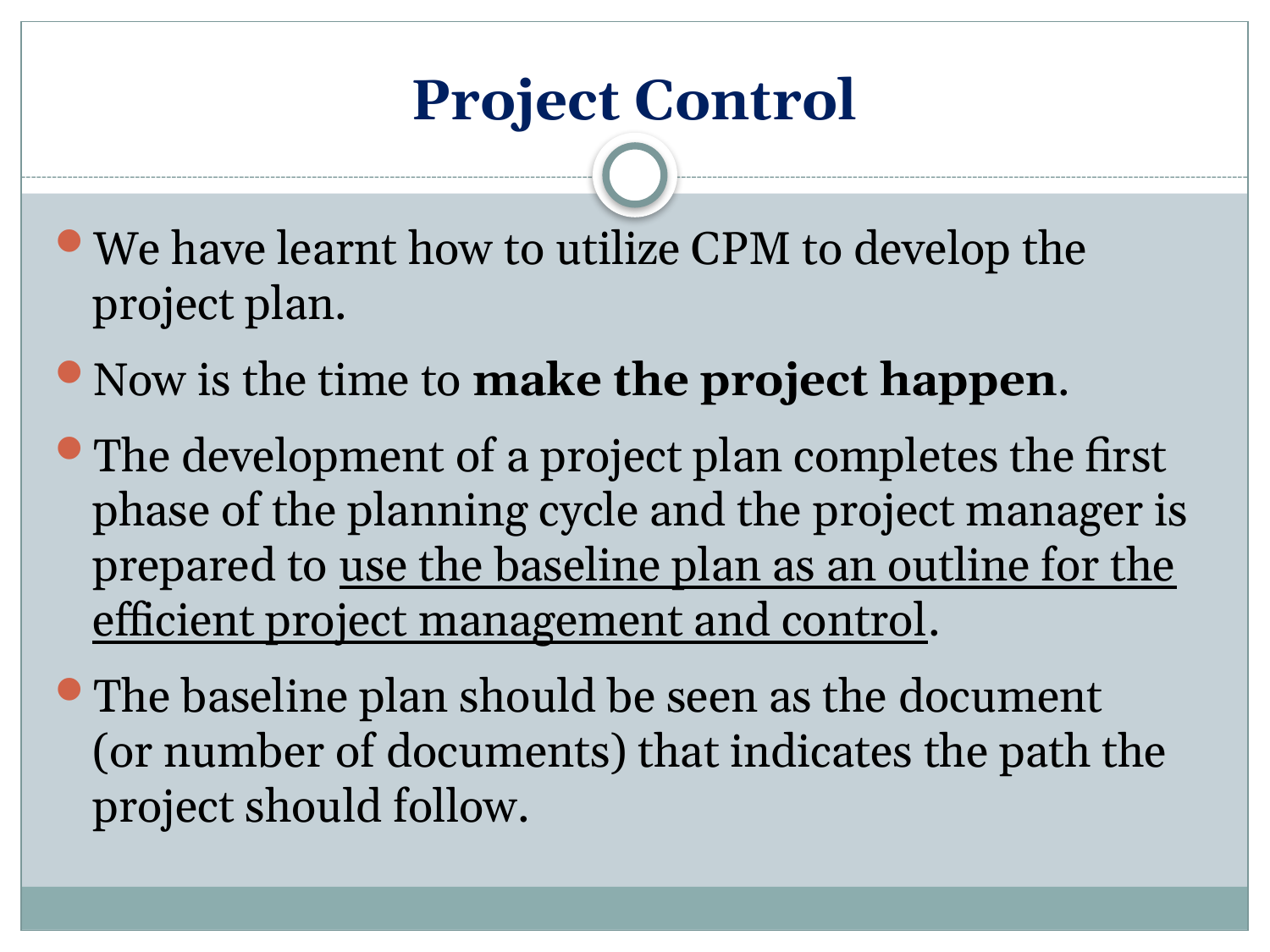

# Project Control
We have learnt how to utilize CPM to develop the project plan.
Now is the time to make the project happen.
The development of a project plan completes the first phase of the planning cycle and the project manager is prepared to use the baseline plan as an outline for the efficient project management and control.
The baseline plan should be seen as the document      (or number of documents) that indicates the path the project should follow.